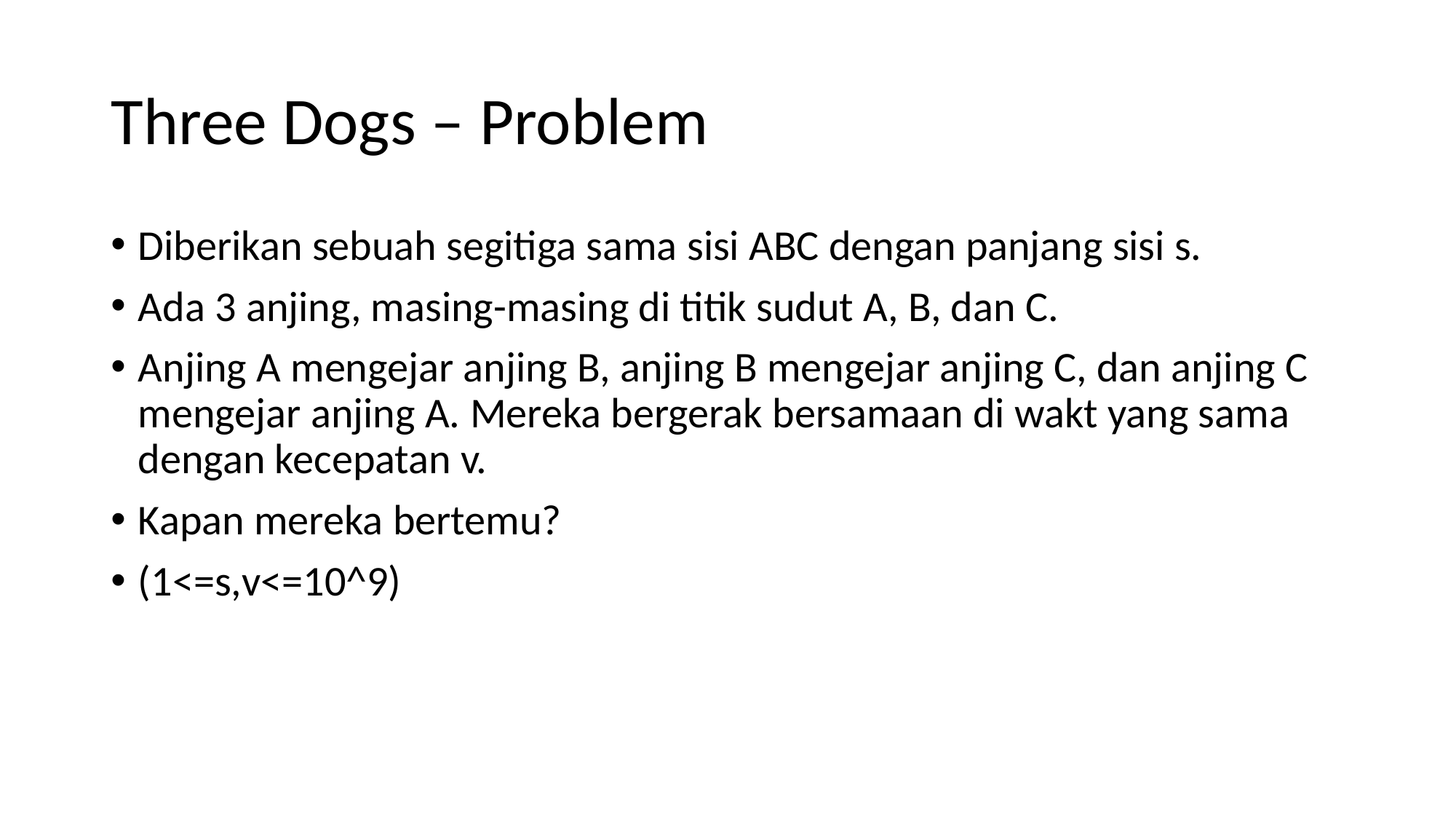

# Three Dogs – Problem
Diberikan sebuah segitiga sama sisi ABC dengan panjang sisi s.
Ada 3 anjing, masing-masing di titik sudut A, B, dan C.
Anjing A mengejar anjing B, anjing B mengejar anjing C, dan anjing C mengejar anjing A. Mereka bergerak bersamaan di wakt yang sama dengan kecepatan v.
Kapan mereka bertemu?
(1<=s,v<=10^9)